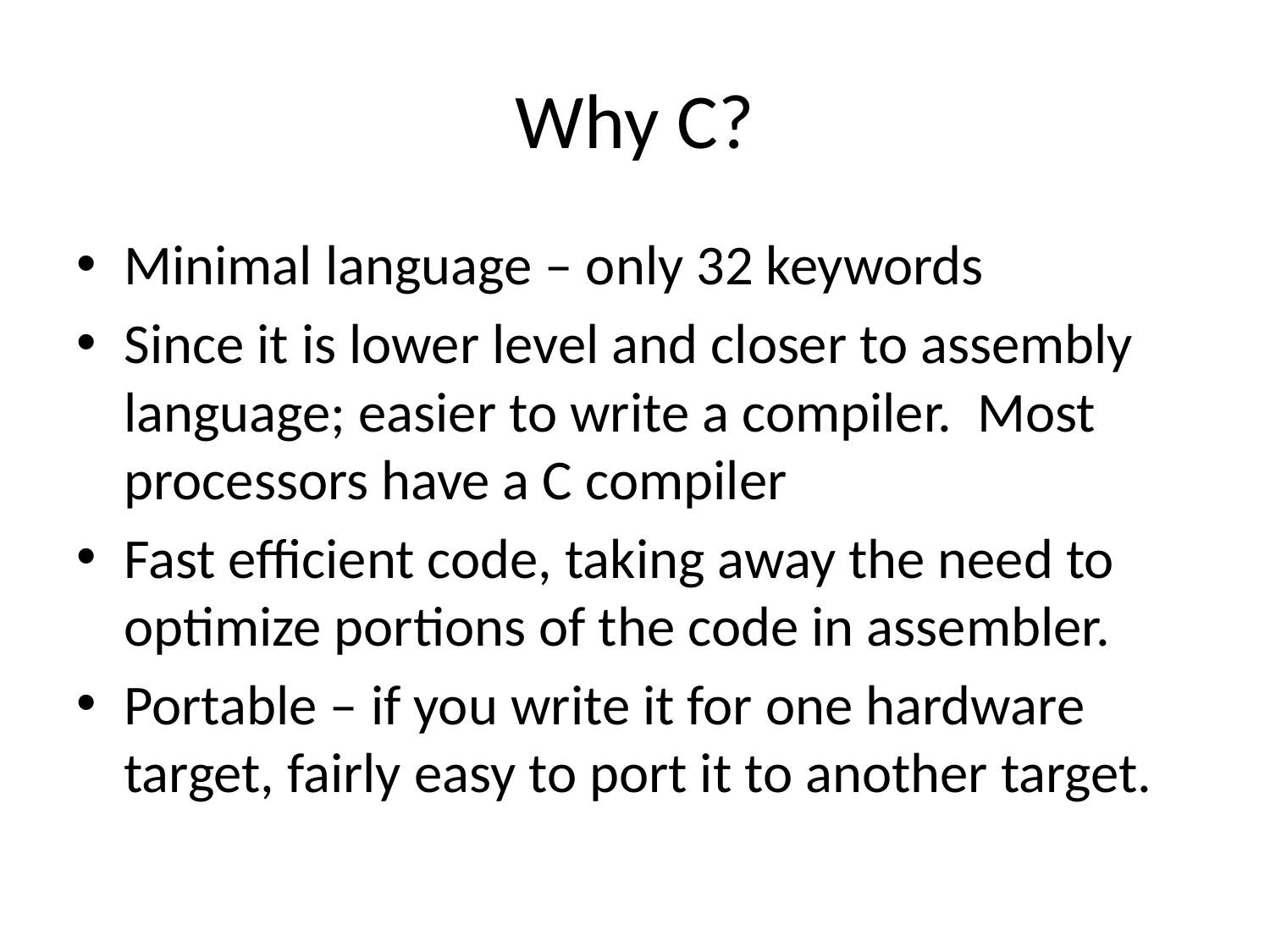

# Why C?
Minimal language – only 32 keywords
Since it is lower level and closer to assembly language; easier to write a compiler.  Most processors have a C compiler
Fast efficient code, taking away the need to optimize portions of the code in assembler.
Portable – if you write it for one hardware target, fairly easy to port it to another target.